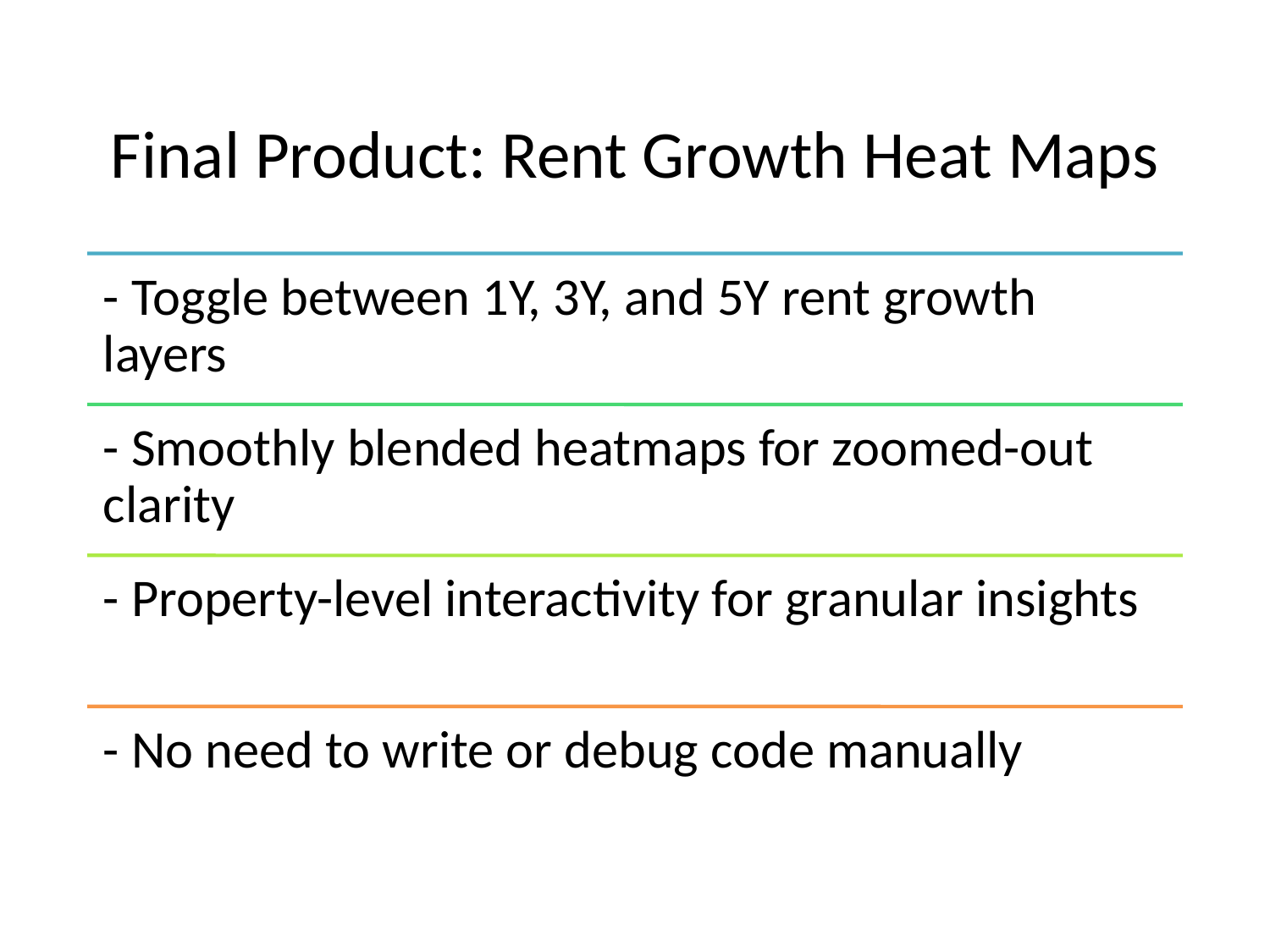

# Final Product: Rent Growth Heat Maps
- Toggle between 1Y, 3Y, and 5Y rent growth layers
- Smoothly blended heatmaps for zoomed-out clarity
- Property-level interactivity for granular insights
- No need to write or debug code manually